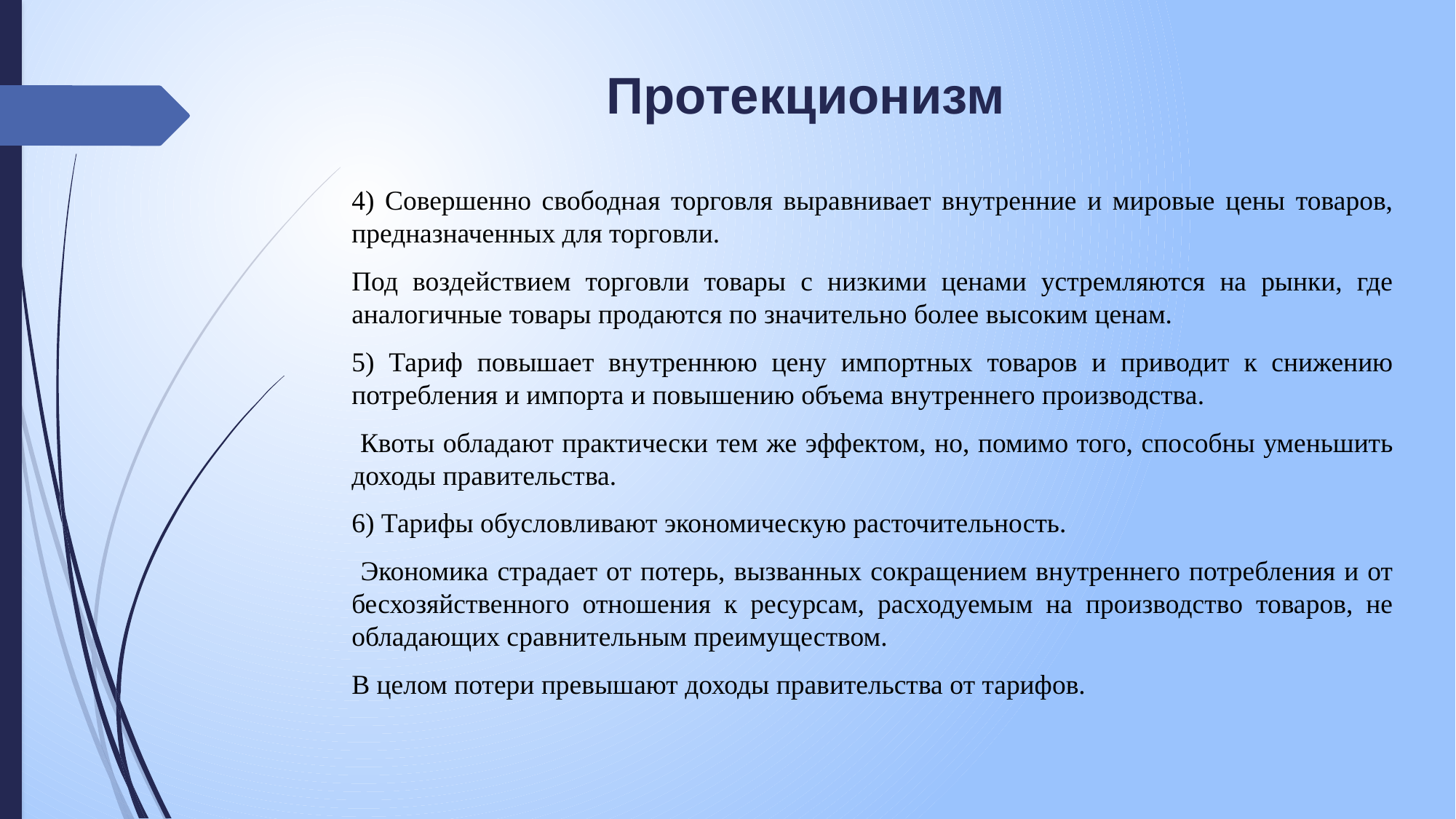

# Протекционизм
4) Совершенно свободная торговля выравнивает внутренние и мировые цены товаров, предназначенных для торговли.
Под воздействием торговли товары с низкими ценами устремляются на рынки, где аналогичные товары продаются по значительно более высоким ценам.
5) Тариф повышает внутреннюю цену импортных товаров и приводит к снижению потребления и импорта и повышению объема внутреннего производства.
 Квоты обладают практически тем же эффектом, но, помимо того, способны уменьшить доходы правительства.
6) Тарифы обусловливают экономическую расточительность.
 Экономика страдает от потерь, вызванных сокращением внутреннего потребления и от бесхозяйственного отношения к ресурсам, расходуемым на производство товаров, не обладающих сравнительным преимуществом.
В целом потери превышают доходы правительства от тарифов.